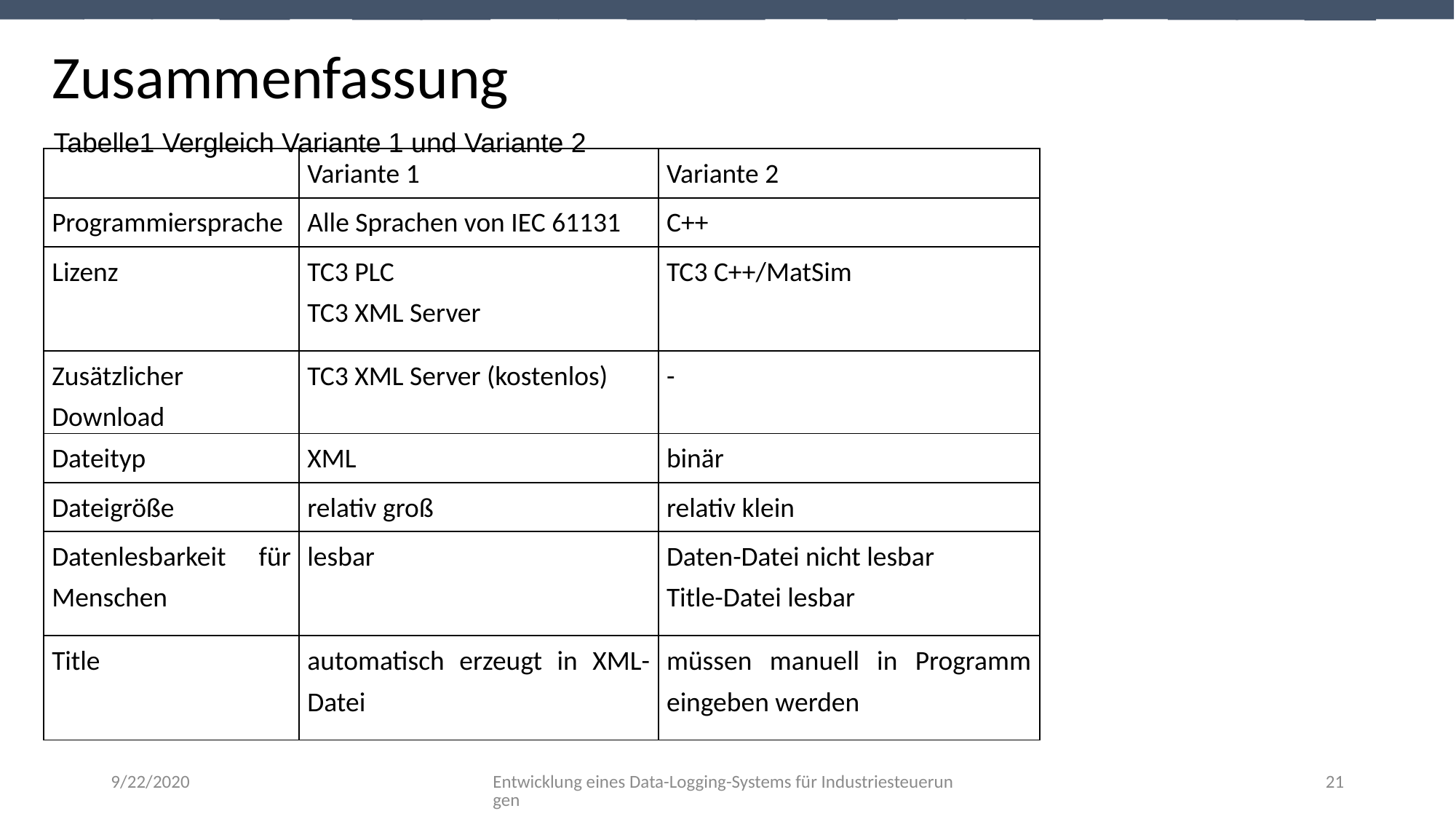

# Zusammenfassung

Tabelle1 Vergleich Variante 1 und Variante 2
|  | Variante 1 | Variante 2 |
| --- | --- | --- |
| Programmiersprache | Alle Sprachen von IEC 61131 | C++ |
| Lizenz | TC3 PLC TC3 XML Server | TC3 C++/MatSim |
| Zusätzlicher Download | TC3 XML Server (kostenlos) | - |
| Dateityp | XML | binär |
| Dateigröße | relativ groß | relativ klein |
| Datenlesbarkeit für Menschen | lesbar | Daten-Datei nicht lesbar Title-Datei lesbar |
| Title | automatisch erzeugt in XML-Datei | müssen manuell in Programm eingeben werden |
9/22/2020
Entwicklung eines Data-Logging-Systems für Industriesteuerungen
21